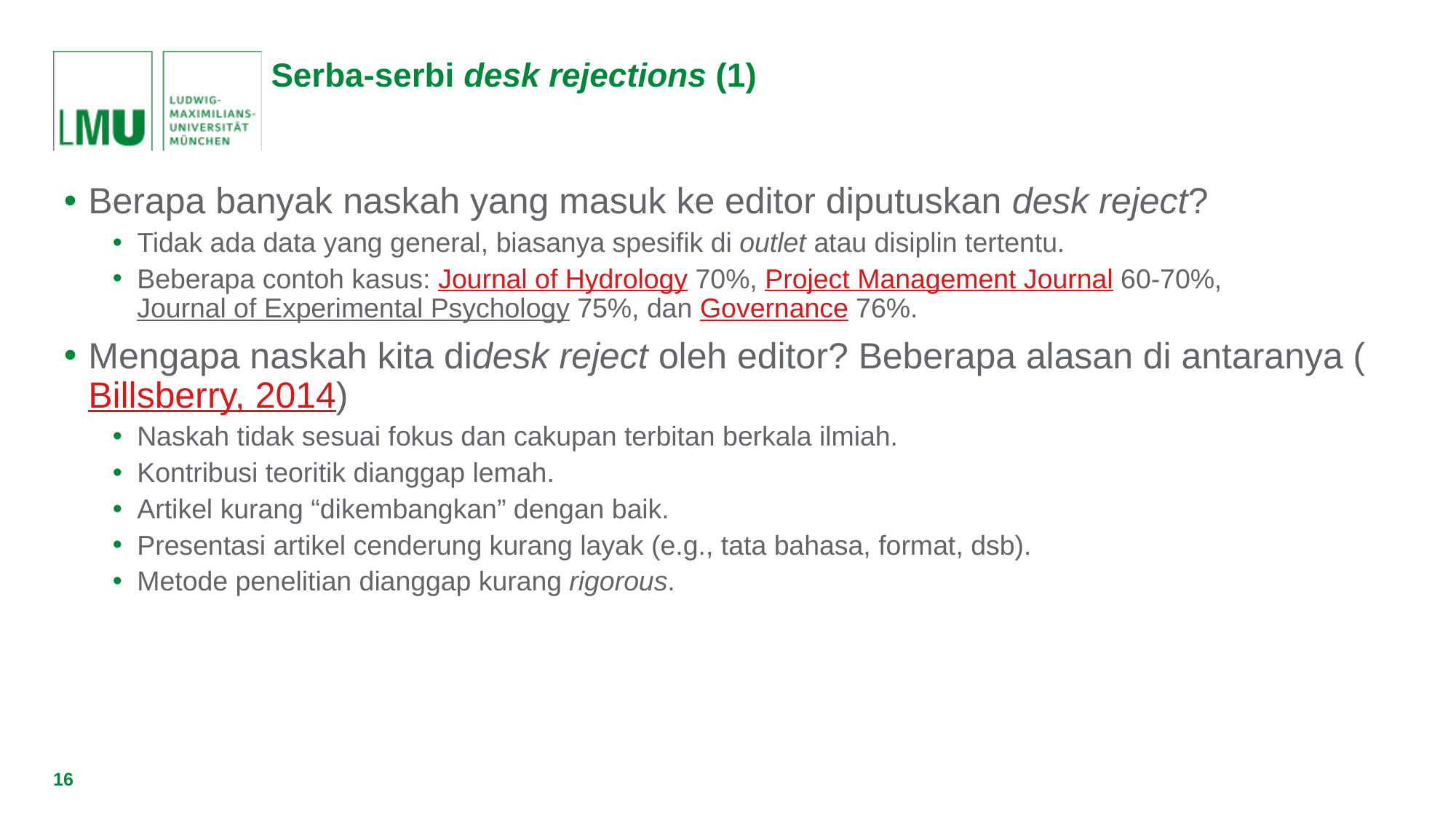

# Serba-serbi desk rejections (1)
Berapa banyak naskah yang masuk ke editor diputuskan desk reject?
Tidak ada data yang general, biasanya spesifik di outlet atau disiplin tertentu.
Beberapa contoh kasus: Journal of Hydrology 70%, Project Management Journal 60-70%, Journal of Experimental Psychology 75%, dan Governance 76%.
Mengapa naskah kita didesk reject oleh editor? Beberapa alasan di antaranya (Billsberry, 2014)
Naskah tidak sesuai fokus dan cakupan terbitan berkala ilmiah.
Kontribusi teoritik dianggap lemah.
Artikel kurang “dikembangkan” dengan baik.
Presentasi artikel cenderung kurang layak (e.g., tata bahasa, format, dsb).
Metode penelitian dianggap kurang rigorous.

16